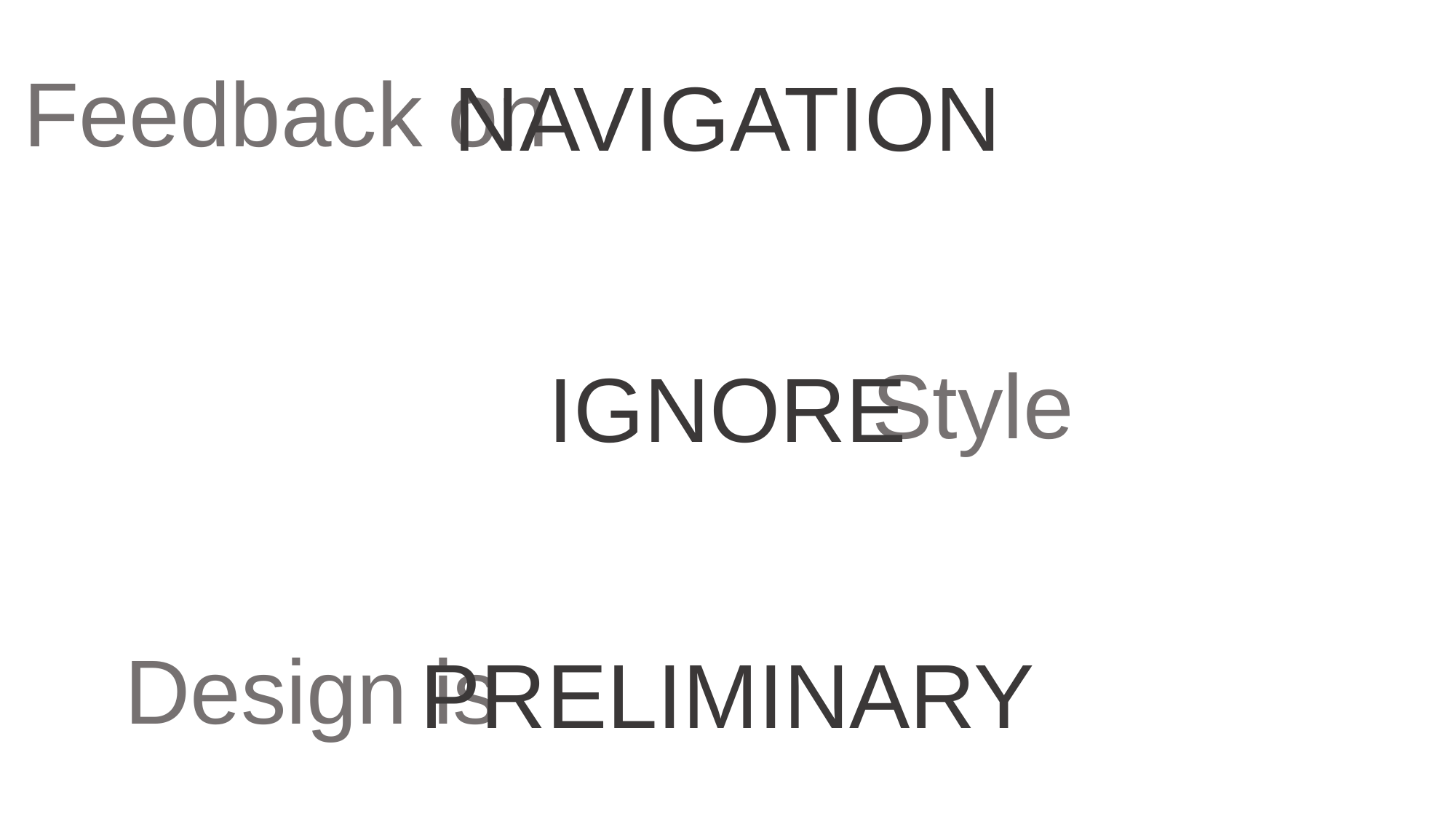

Feedback on
NAVIGATION
Style
IGNORE
Design is
PRELIMINARY